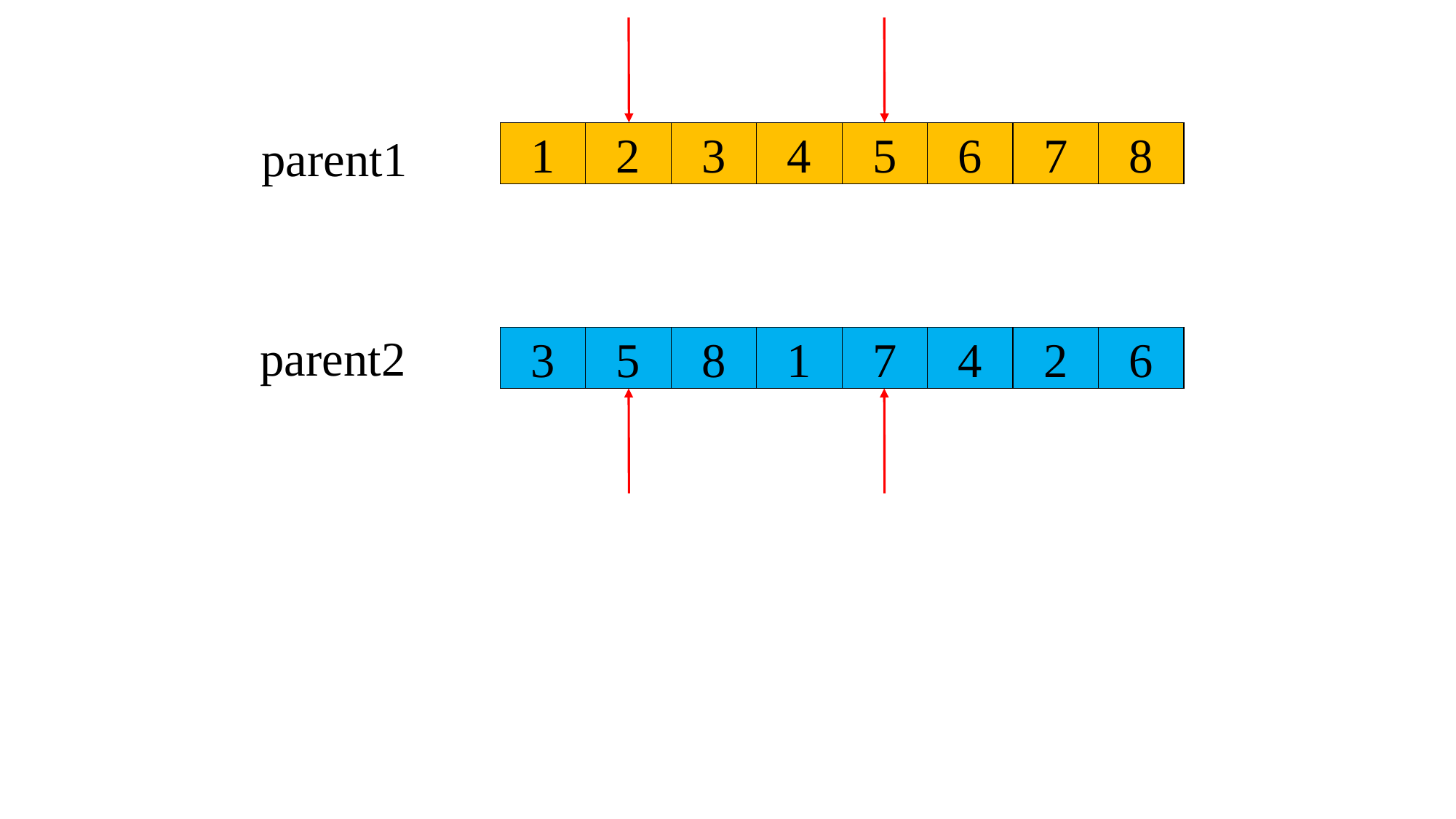

parent1
1
2
3
4
5
6
7
8

parent2
3
5
8
1
7
4
2
6